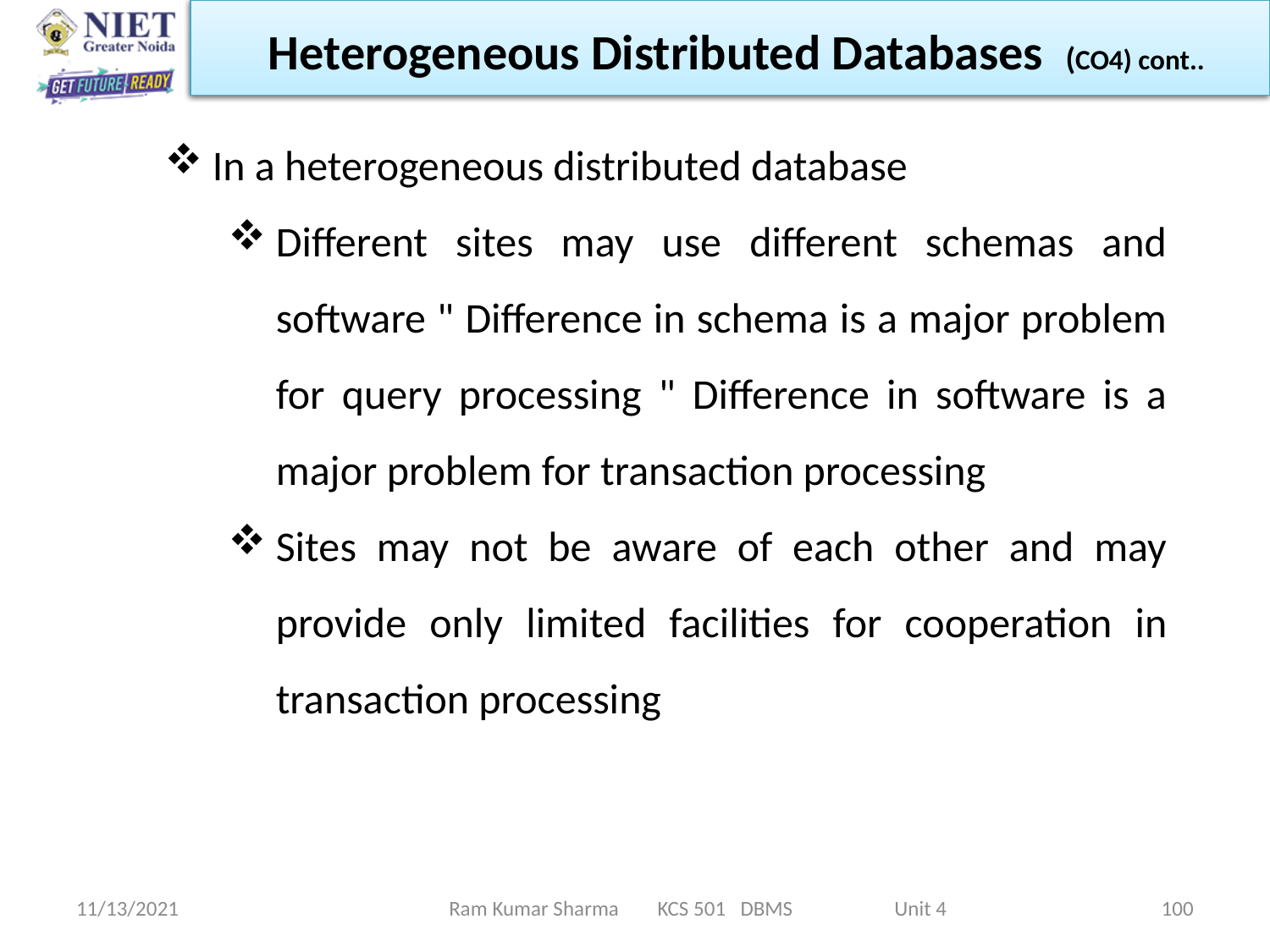

Heterogeneous Distributed Databases  (CO4) cont..
In a heterogeneous distributed database
Different sites may use different schemas and software " Difference in schema is a major problem for query processing " Difference in software is a major problem for transaction processing
Sites may not be aware of each other and may provide only limited facilities for cooperation in transaction processing
11/13/2021
Ram Kumar Sharma        KCS 501   DBMS                     Unit 4
100